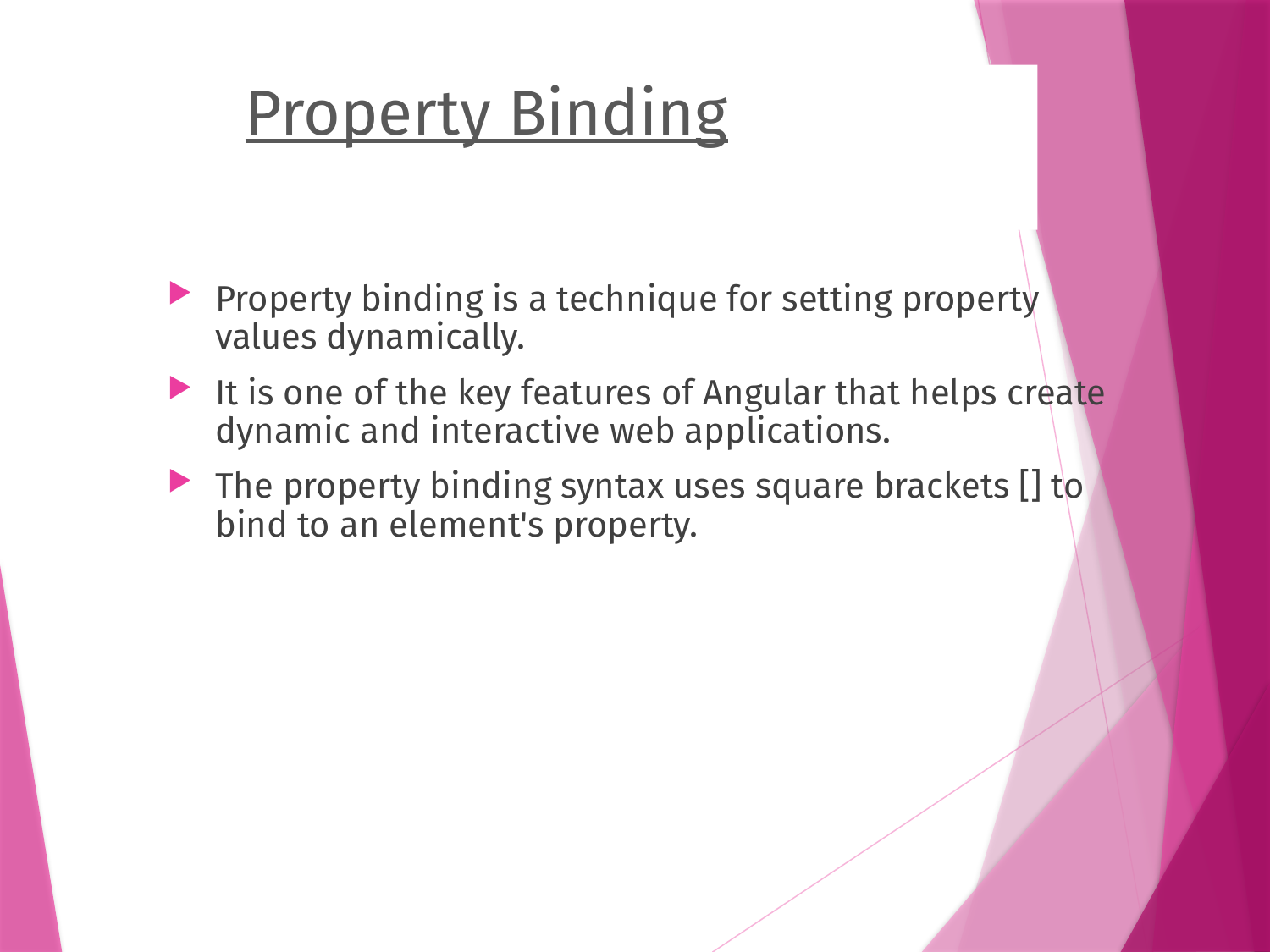

# Property Binding

Property binding is a technique for setting property values dynamically.
It is one of the key features of Angular that helps create dynamic and interactive web applications.
The property binding syntax uses square brackets [] to bind to an element's property.